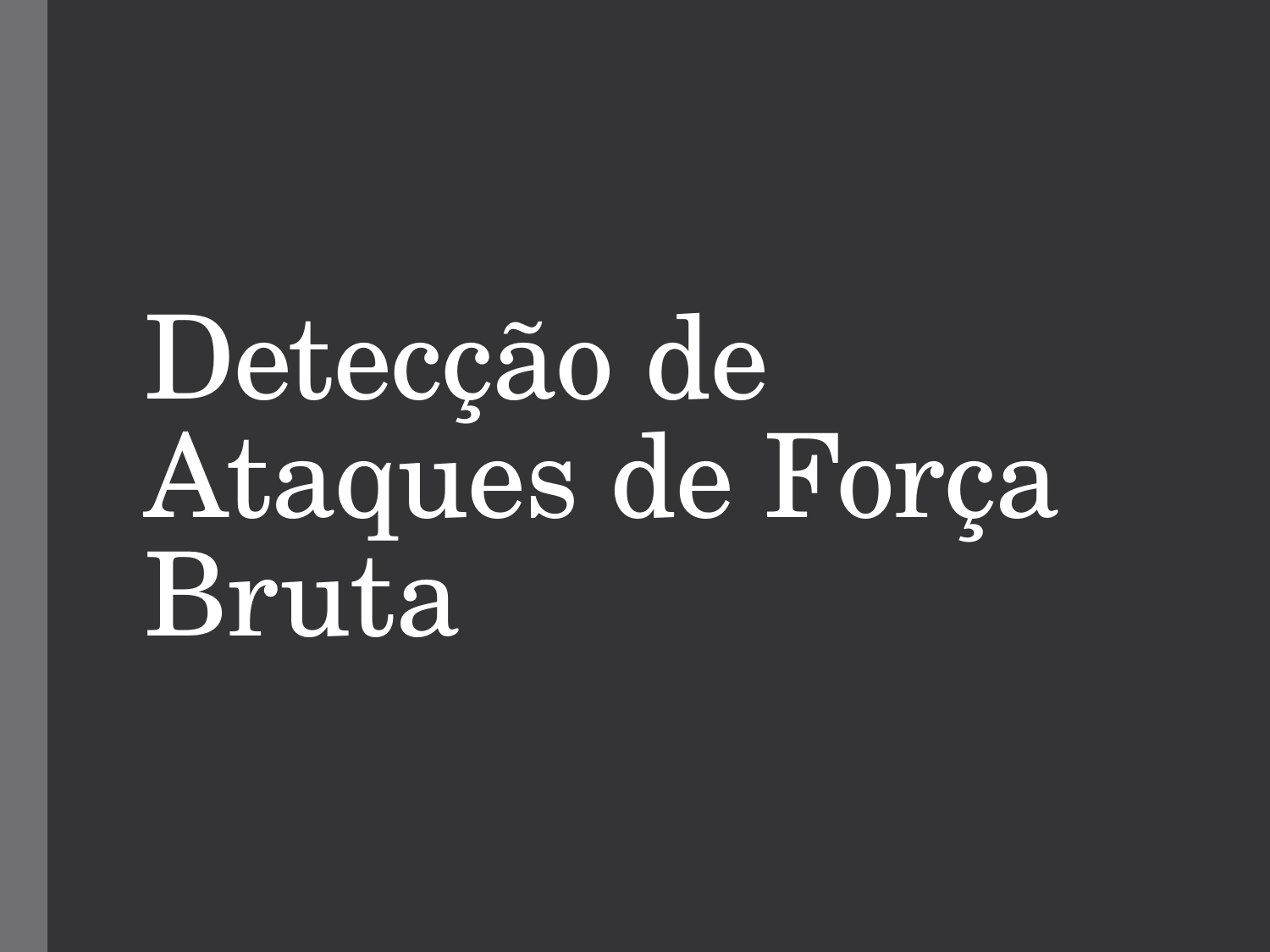

# Detecção de Ataques de Força Bruta